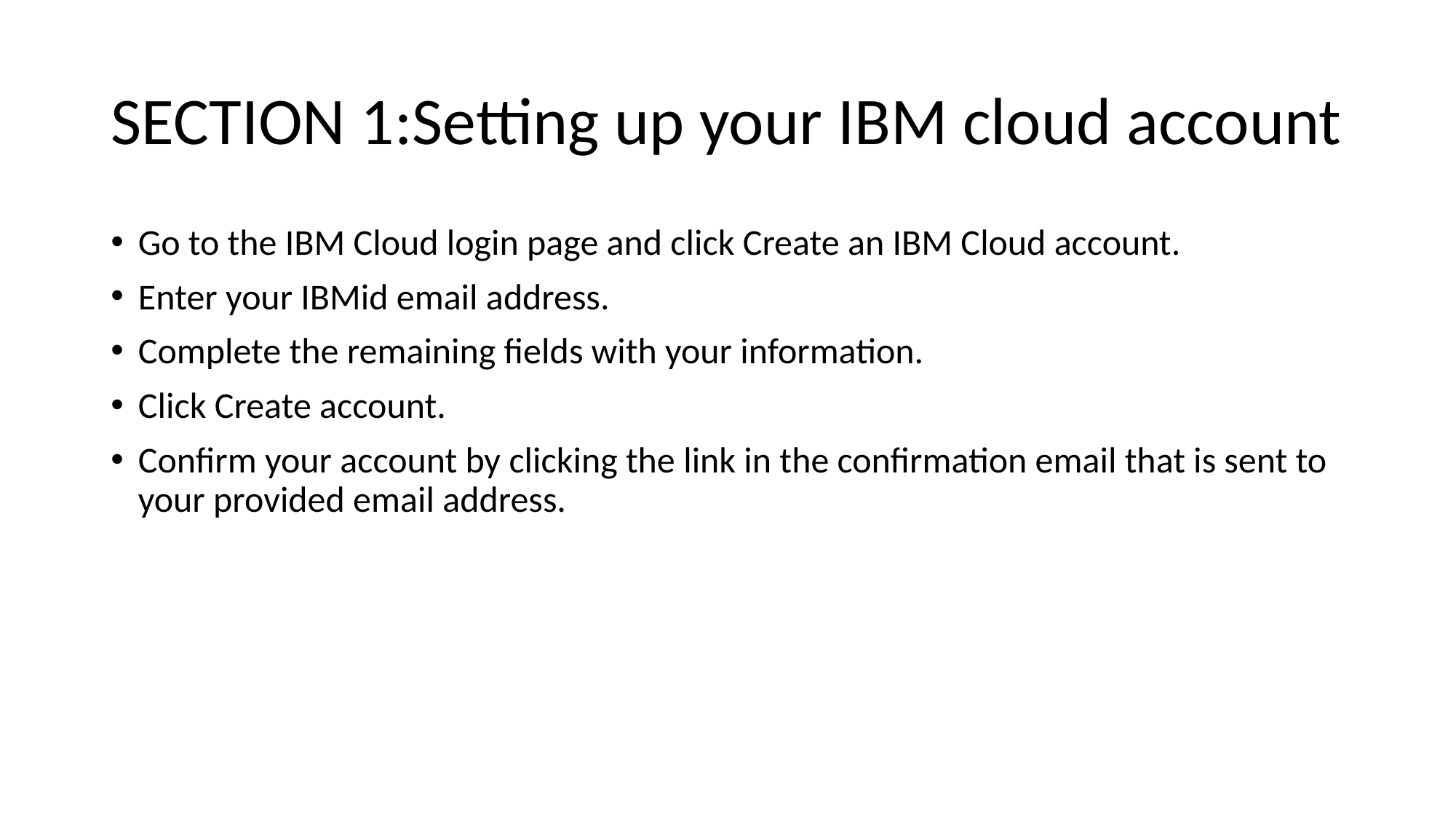

# SECTION 1:Setting up your IBM cloud account
Go to the IBM Cloud login page and click Create an IBM Cloud account.
Enter your IBMid email address.
Complete the remaining fields with your information.
Click Create account.
Confirm your account by clicking the link in the confirmation email that is sent to your provided email address.